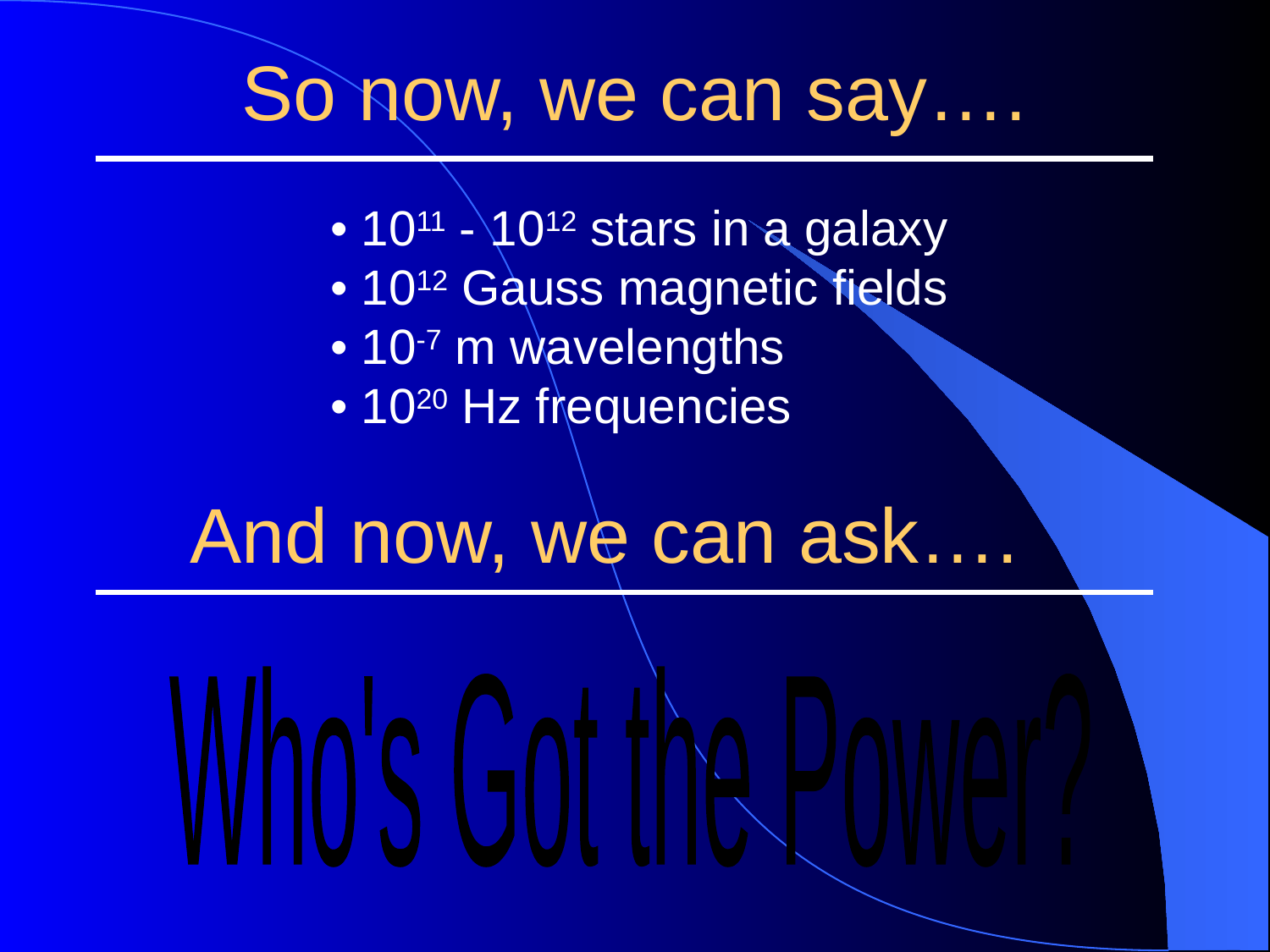

# So now, we can say….
• 1011 - 1012 stars in a galaxy
• 1012 Gauss magnetic fields
• 10-7 m wavelengths
• 1020 Hz frequencies
And now, we can ask….
Who's Got the Power?